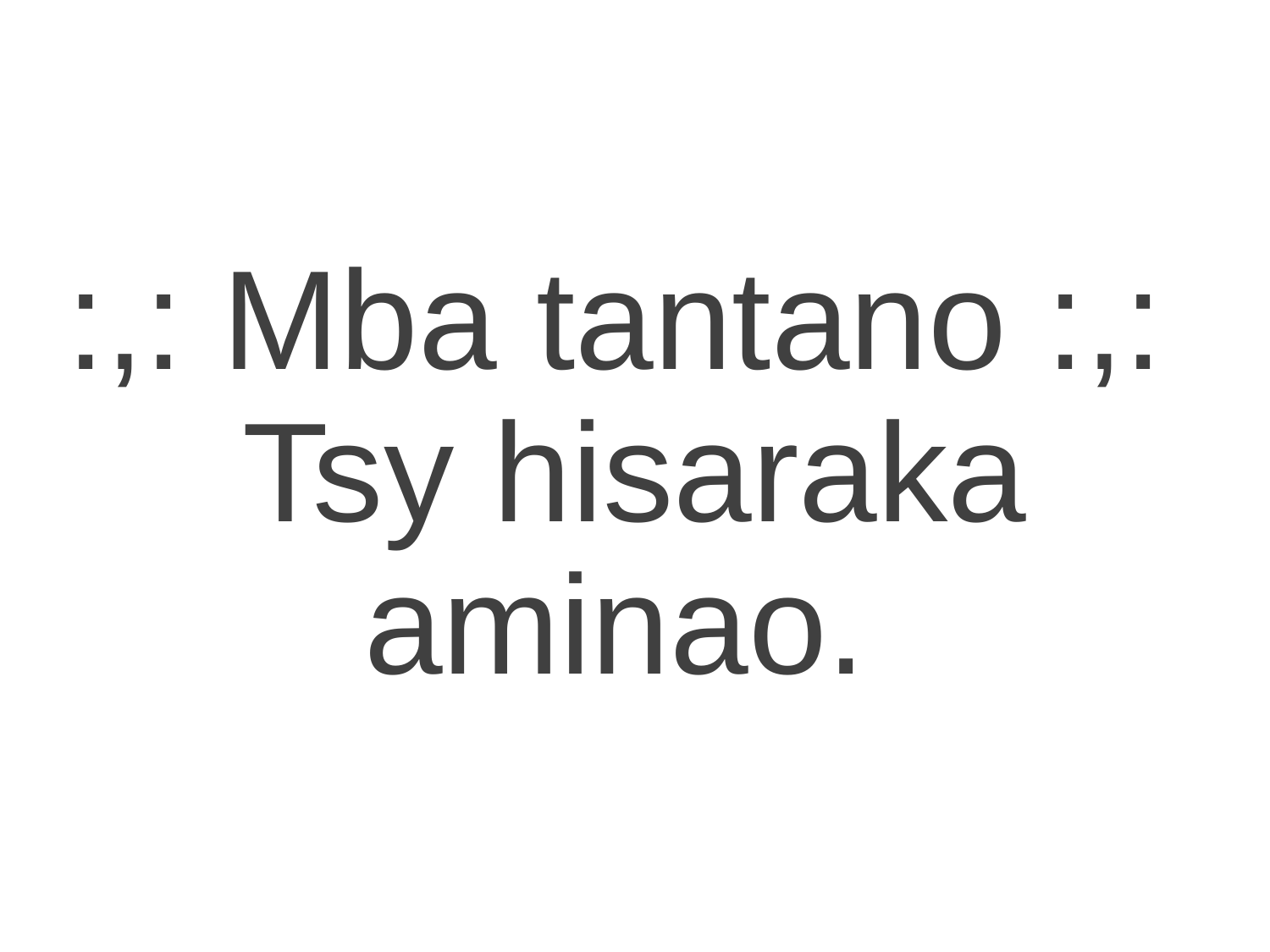

:,: Mba tantano :,:
Tsy hisaraka aminao.